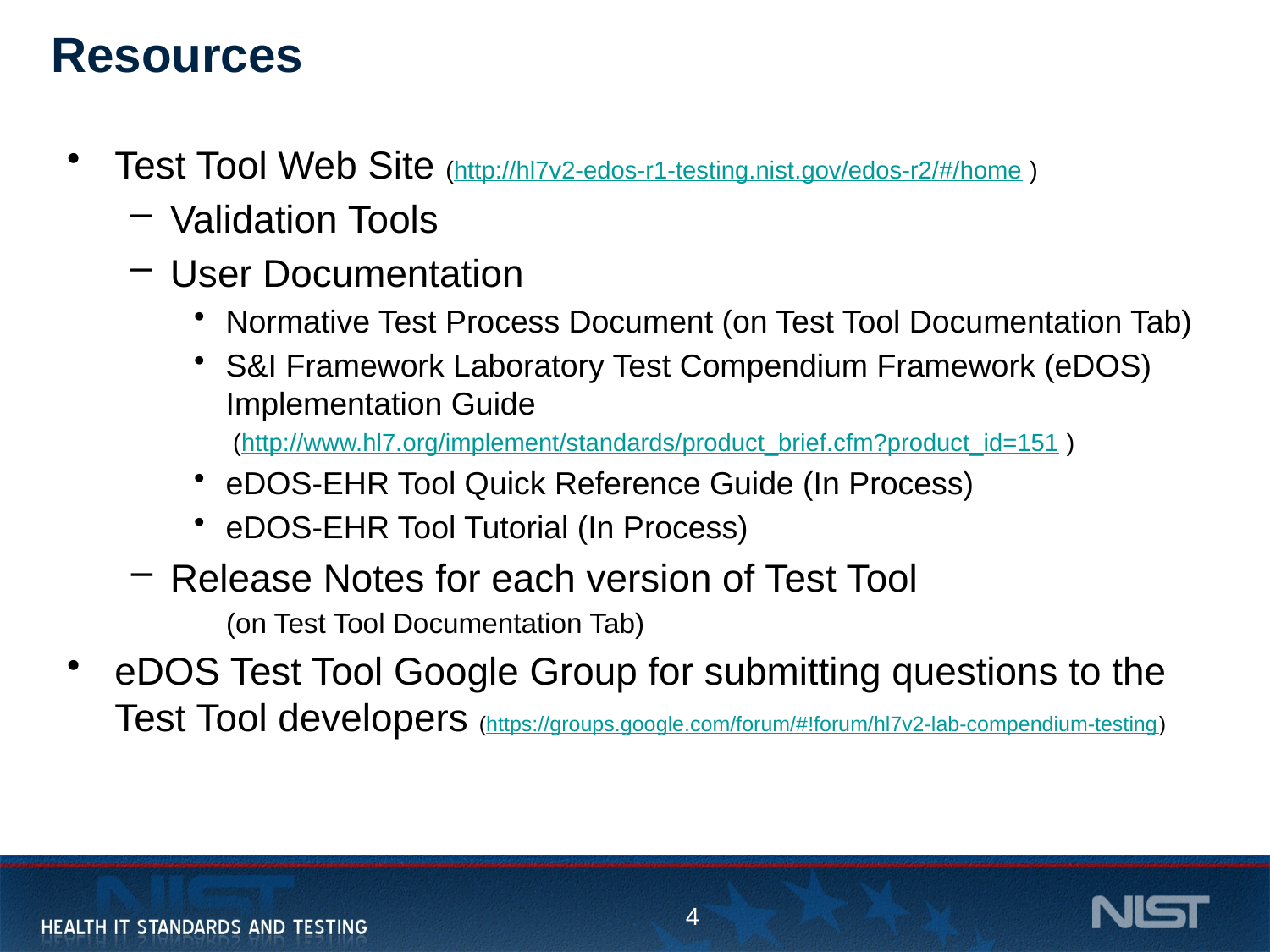

# Resources
Test Tool Web Site (http://hl7v2-edos-r1-testing.nist.gov/edos-r2/#/home )
Validation Tools
User Documentation
Normative Test Process Document (on Test Tool Documentation Tab)
S&I Framework Laboratory Test Compendium Framework (eDOS) Implementation Guide
(http://www.hl7.org/implement/standards/product_brief.cfm?product_id=151 )
eDOS-EHR Tool Quick Reference Guide (In Process)
eDOS-EHR Tool Tutorial (In Process)
Release Notes for each version of Test Tool
(on Test Tool Documentation Tab)
eDOS Test Tool Google Group for submitting questions to the Test Tool developers (https://groups.google.com/forum/#!forum/hl7v2-lab-compendium-testing)
4